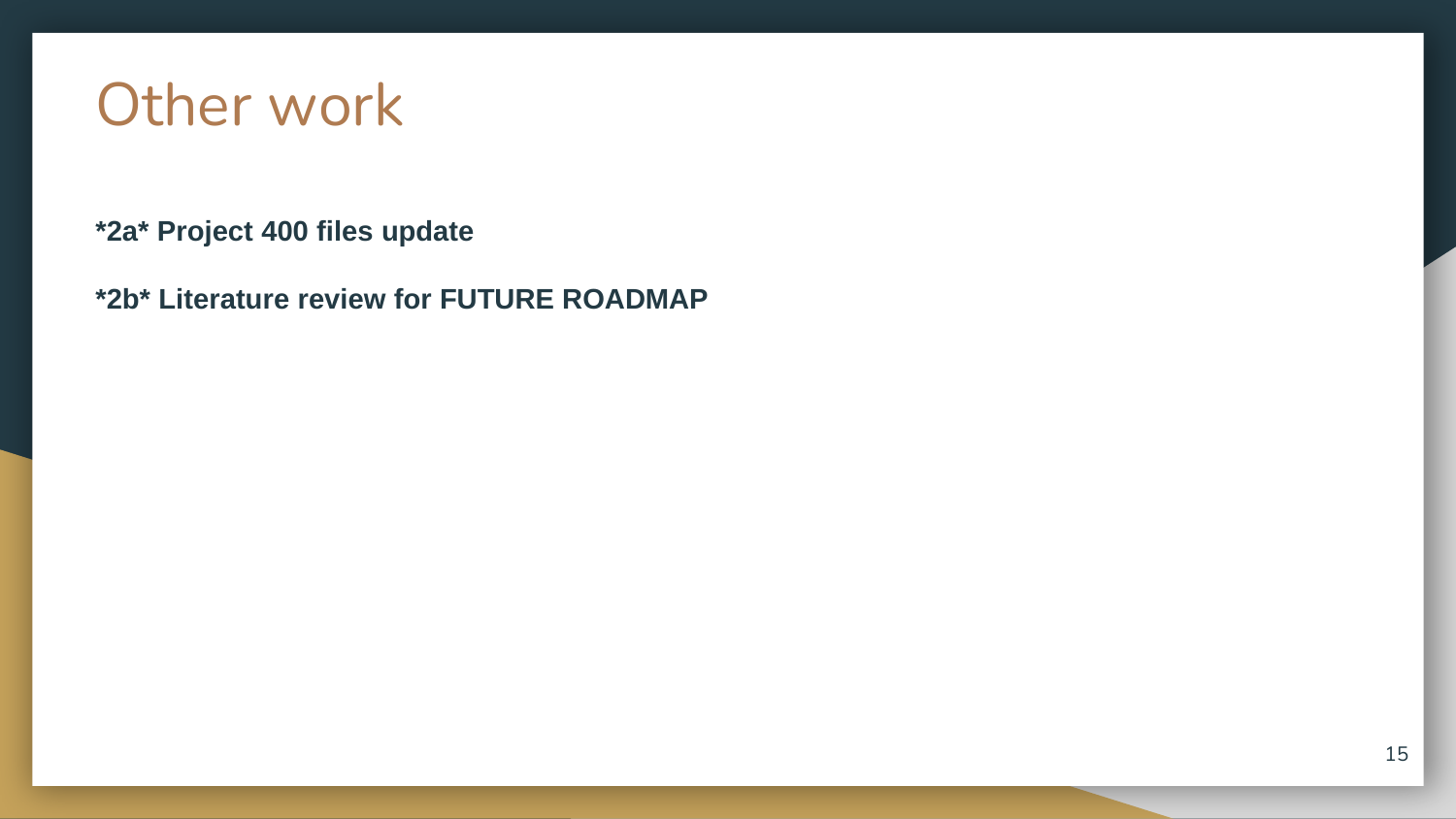

# Other work
*2a* Project 400 files update
*2b* Literature review for FUTURE ROADMAP

15